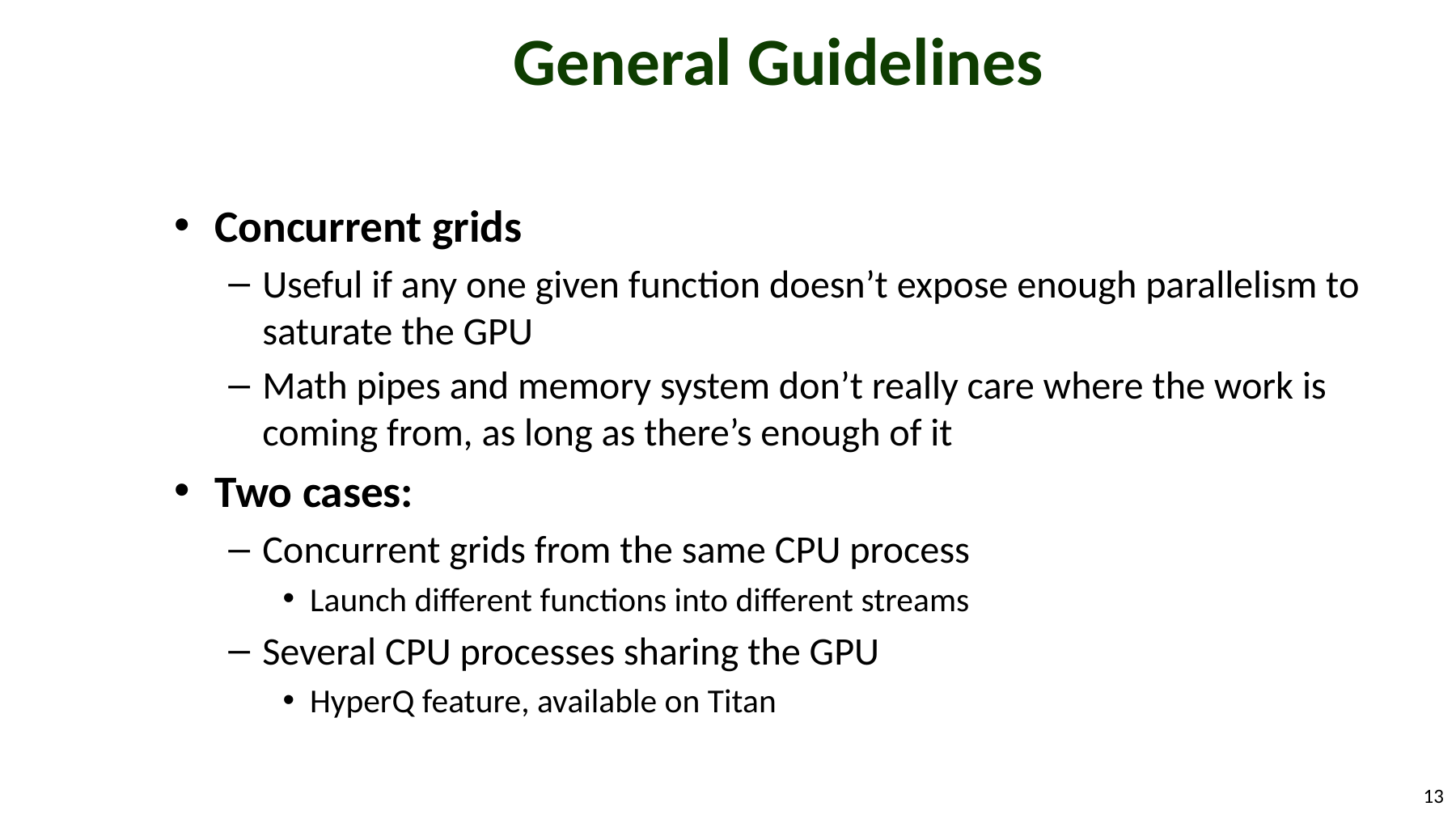

# General Guidelines
Concurrent grids
Useful if any one given function doesn’t expose enough parallelism to saturate the GPU
Math pipes and memory system don’t really care where the work is coming from, as long as there’s enough of it
Two cases:
Concurrent grids from the same CPU process
Launch different functions into different streams
Several CPU processes sharing the GPU
HyperQ feature, available on Titan
13
© 2012, NVIDIA